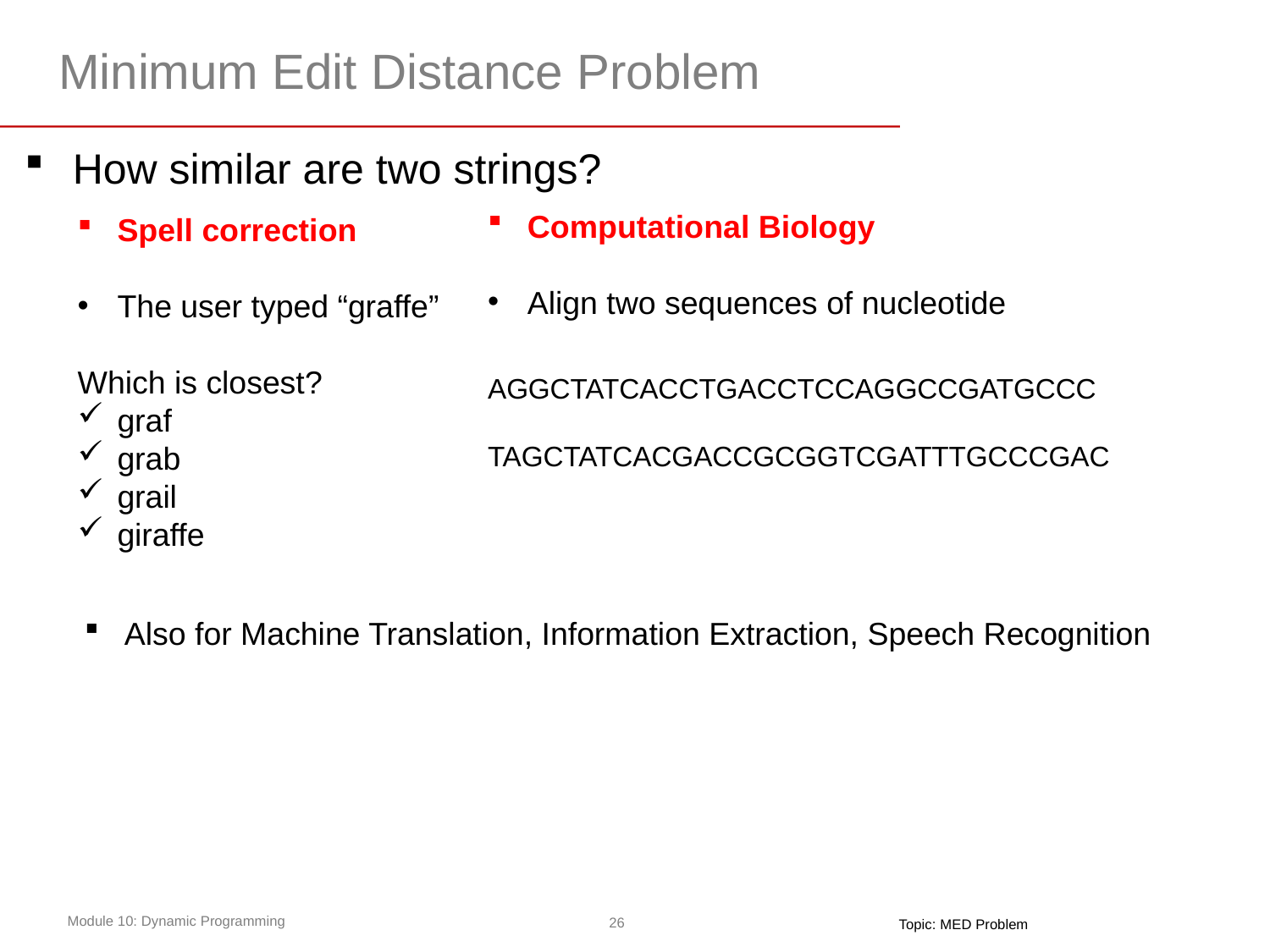

# Minimum Edit Distance Problem
How similar are two strings?

Computational Biology

Align two sequences of nucleotide

AGGCTATCACCTGACCTCCAGGCCGATGCCC

TAGCTATCACGACCGCGGTCGATTTGCCCGAC
Spell correction

The user typed “graffe”

Which is closest?
graf
grab
grail
giraffe
Also for Machine Translation, Information Extraction, Speech Recognition
Topic: MED Problem